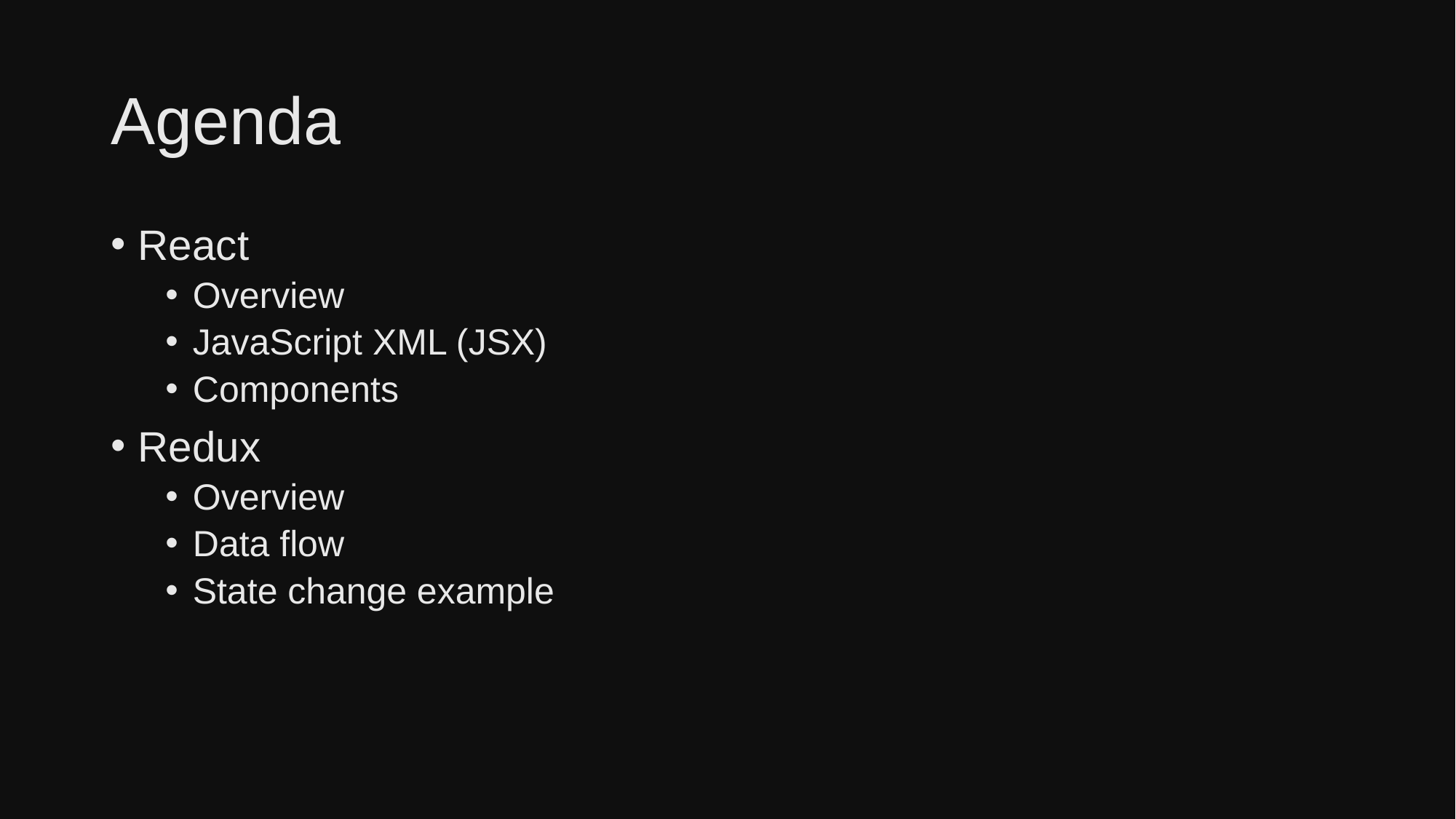

# Agenda
React
Overview
JavaScript XML (JSX)
Components
Redux
Overview
Data flow
State change example